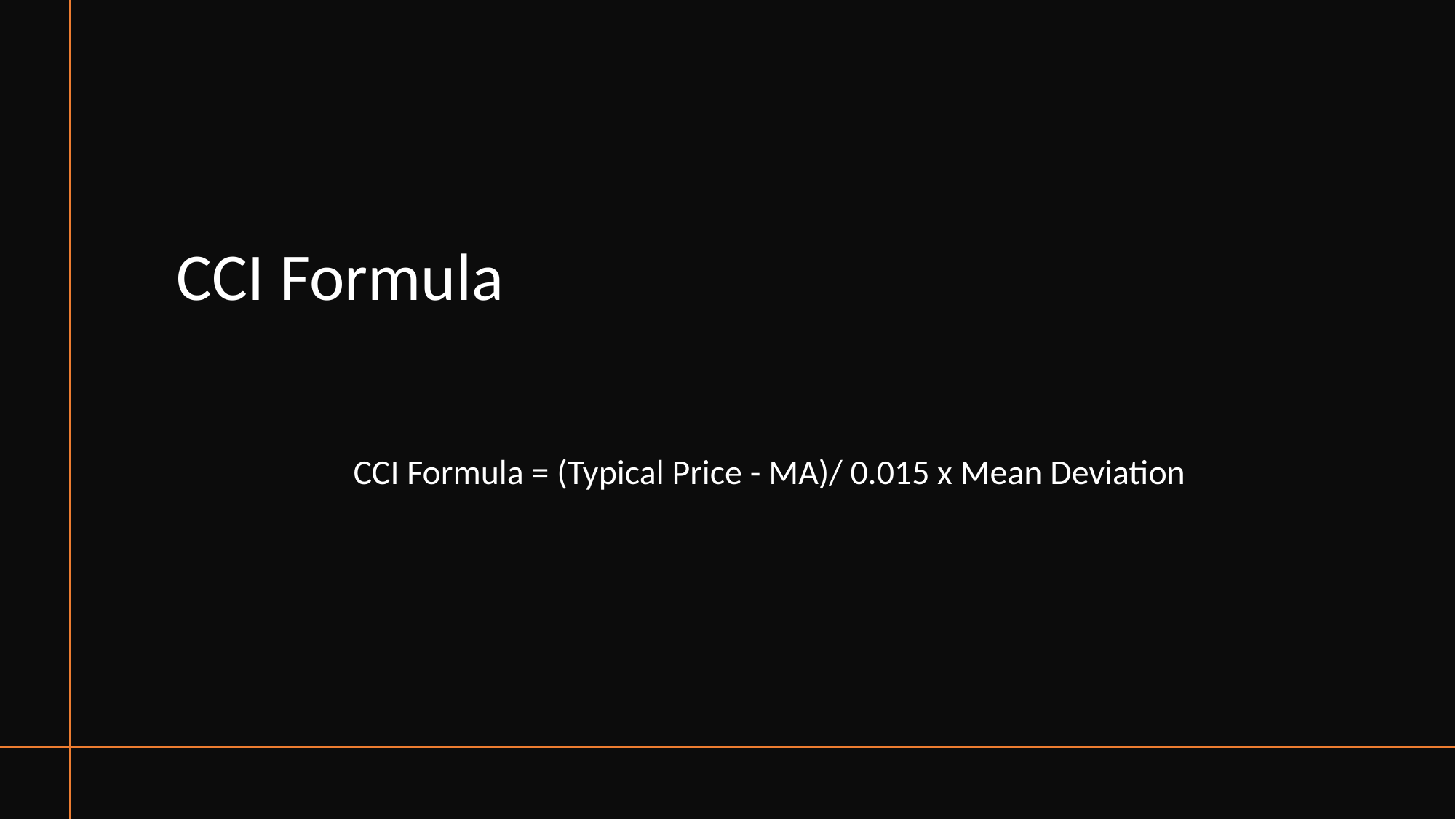

CCI Formula
CCI Formula = (Typical Price - MA)/ 0.015 x Mean Deviation